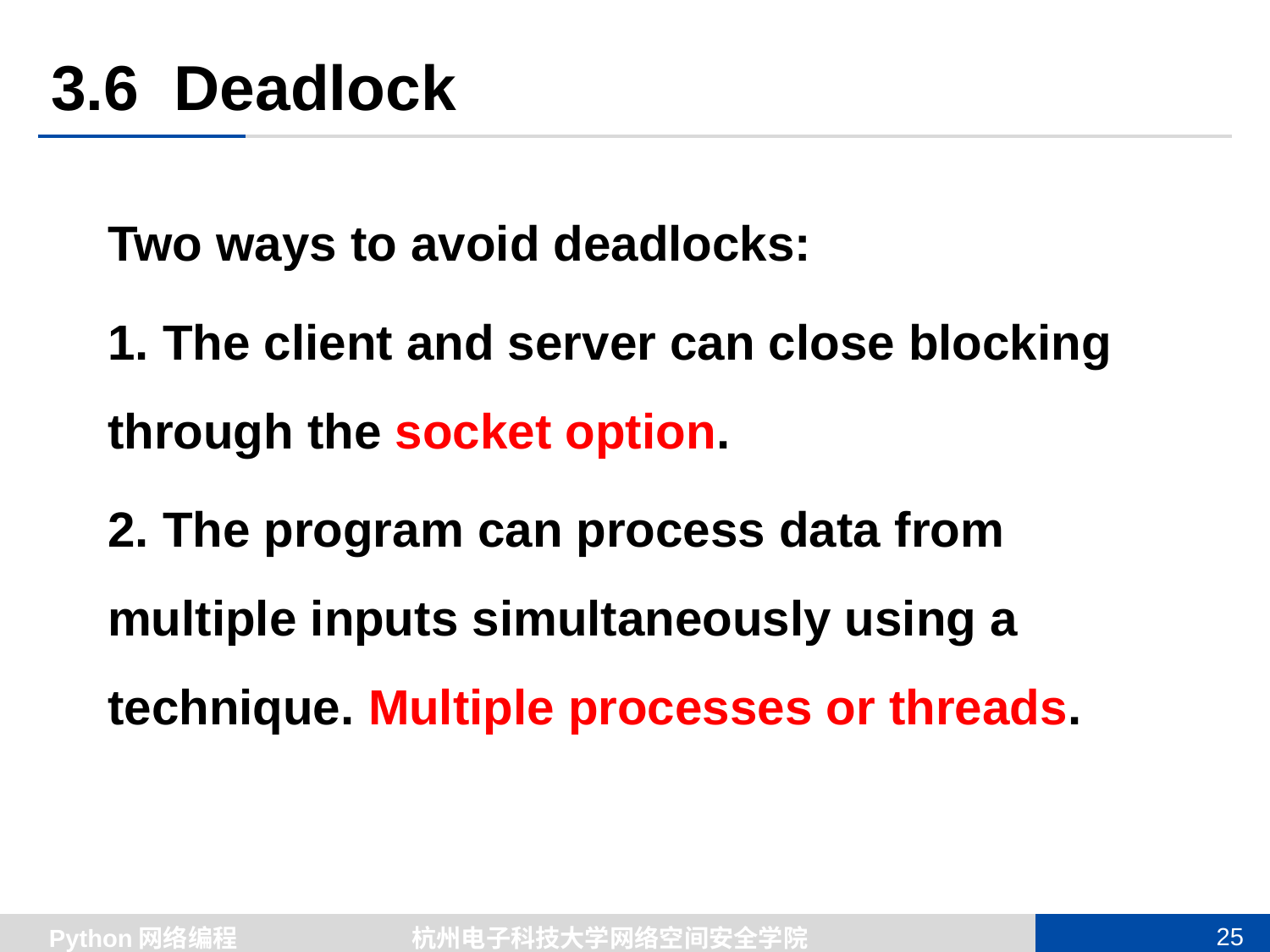

# 3.6  Deadlock
Two ways to avoid deadlocks:
1. The client and server can close blocking through the socket option.
2. The program can process data from multiple inputs simultaneously using a technique. Multiple processes or threads.